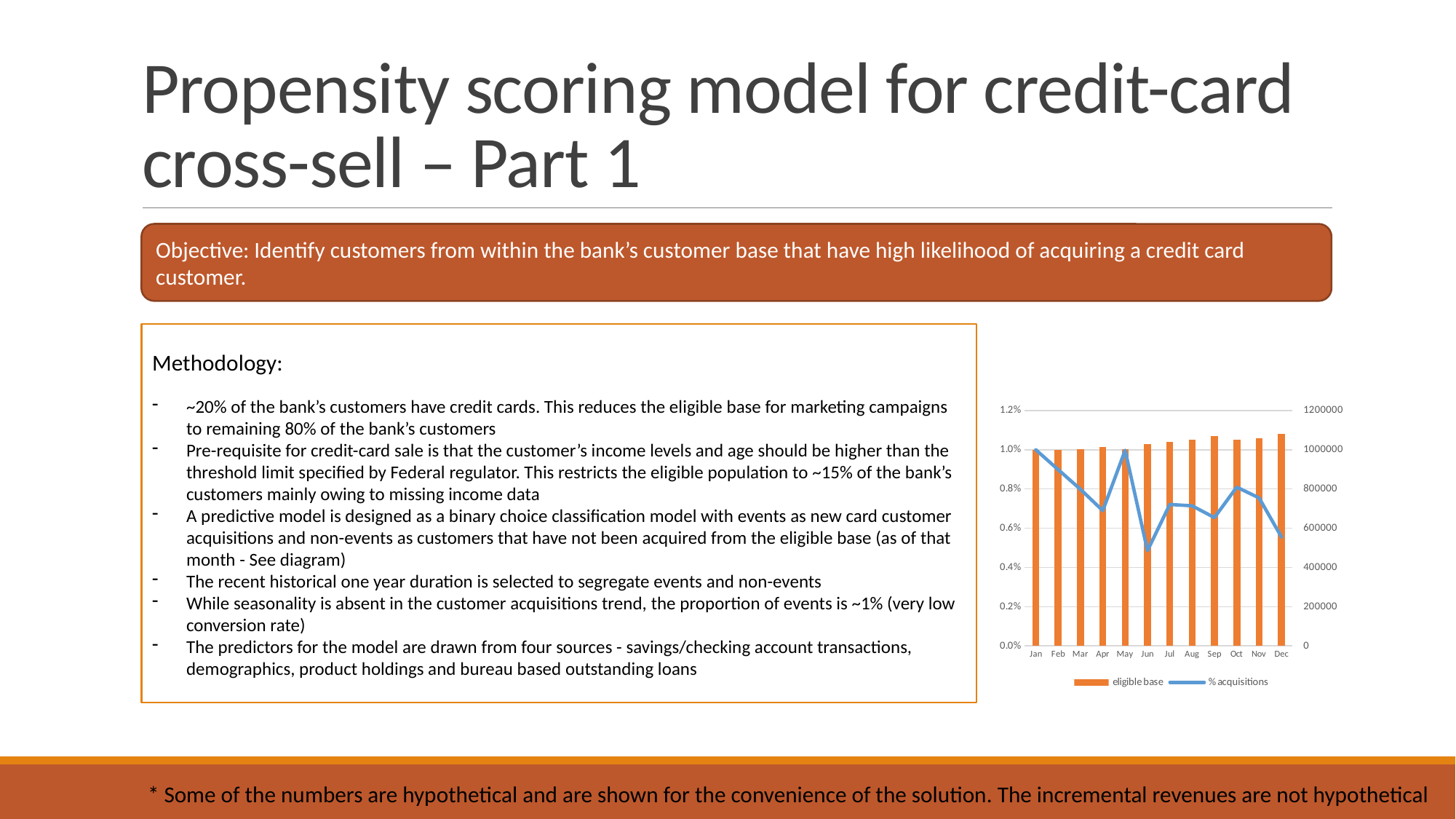

# Propensity scoring model for credit-card cross-sell – Part 1
Objective: Identify customers from within the bank’s customer base that have high likelihood of acquiring a credit card customer.
Methodology:

~20% of the bank’s customers have credit cards. This reduces the eligible base for marketing campaigns to remaining 80% of the bank’s customers
Pre-requisite for credit-card sale is that the customer’s income levels and age should be higher than the threshold limit specified by Federal regulator. This restricts the eligible population to ~15% of the bank’s customers mainly owing to missing income data
A predictive model is designed as a binary choice classification model with events as new card customer acquisitions and non-events as customers that have not been acquired from the eligible base (as of that month - See diagram)
The recent historical one year duration is selected to segregate events and non-events
While seasonality is absent in the customer acquisitions trend, the proportion of events is ~1% (very low conversion rate)
The predictors for the model are drawn from four sources - savings/checking account transactions, demographics, product holdings and bureau based outstanding loans

### Chart

| Category | eligible base | % acquisitions |
|---|---|---|
| Jan | 1000000.0 | 0.01 |
| Feb | 1001000.0 | 0.008991008991008992 |
| Mar | 1002000.0 | 0.007984031936127744 |
| Apr | 1015000.0 | 0.006896551724137931 |
| May | 1002500.0 | 0.00997506234413965 |
| Jun | 1030000.0 | 0.0048543689320388345 |
| Jul | 1040000.0 | 0.007211538461538462 |
| Aug | 1050000.0 | 0.007142857142857143 |
| Sep | 1070000.0 | 0.0065420560747663555 |
| Oct | 1050000.0 | 0.008095238095238095 |
| Nov | 1060000.0 | 0.007547169811320755 |
| Dec | 1080000.0 | 0.005555555555555556 |
* Some of the numbers are hypothetical and are shown for the convenience of the solution. The incremental revenues are not hypothetical